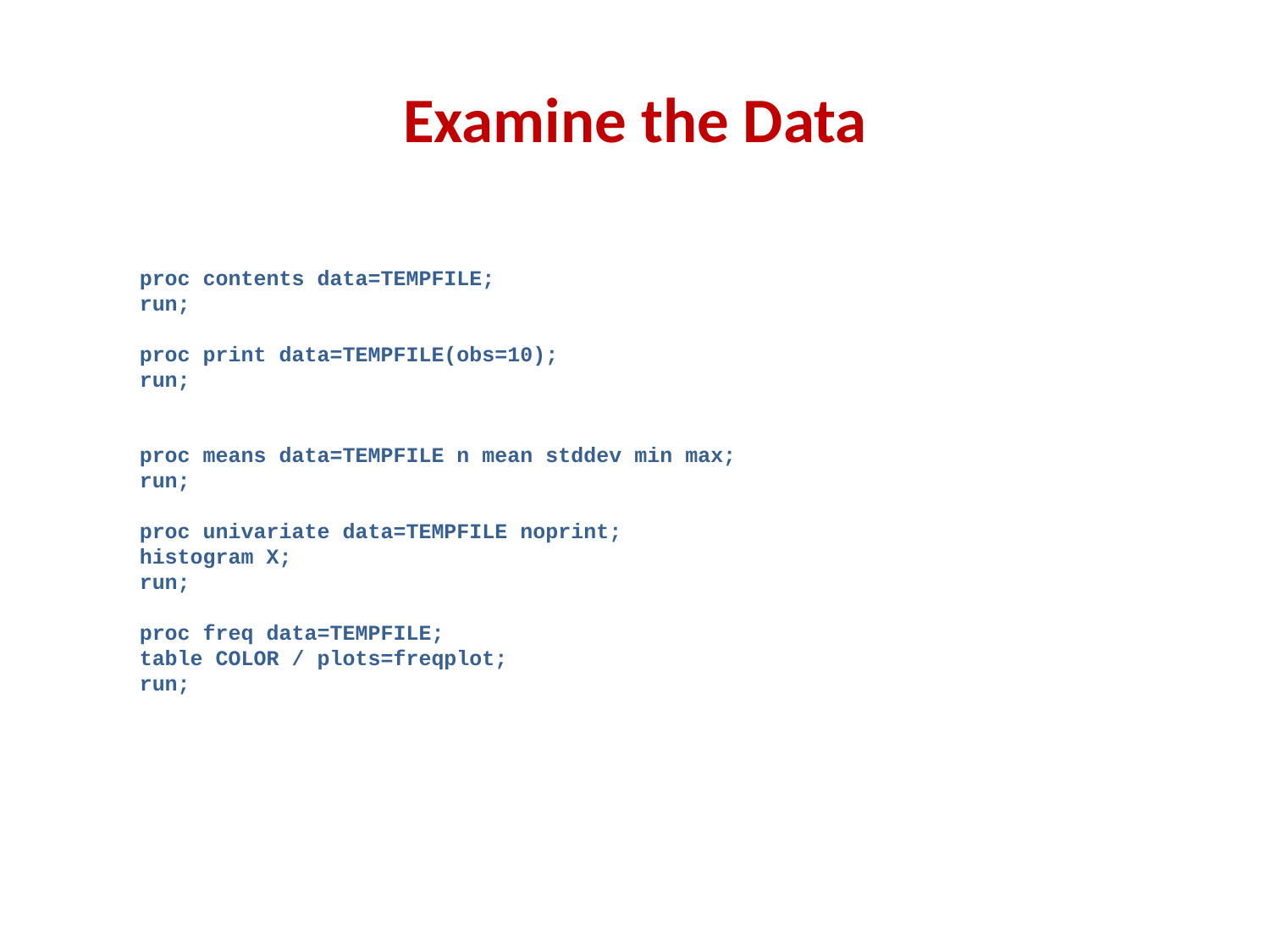

# Examine the Data

proc contents data=TEMPFILE;
run;

proc print data=TEMPFILE(obs=10);
run;

proc means data=TEMPFILE n mean stddev min max;
run;

proc univariate data=TEMPFILE noprint;
histogram X;
run;

proc freq data=TEMPFILE;
table COLOR / plots=freqplot;
run;